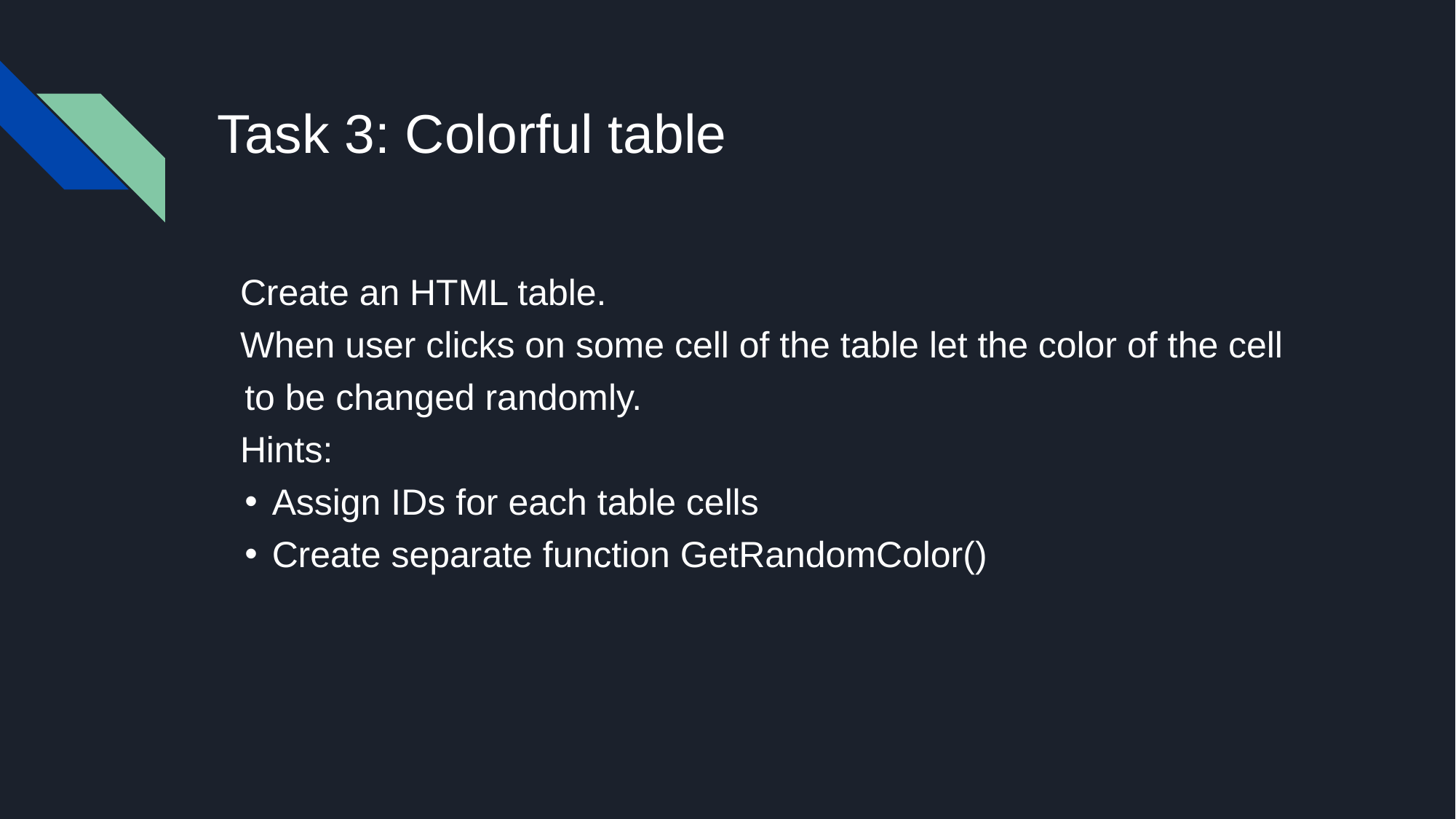

# Task 3: Colorful table
Create an HTML table.
When user clicks on some cell of the table let the color of the cell to be changed randomly.
Hints:
Assign IDs for each table cells
Create separate function GetRandomColor()